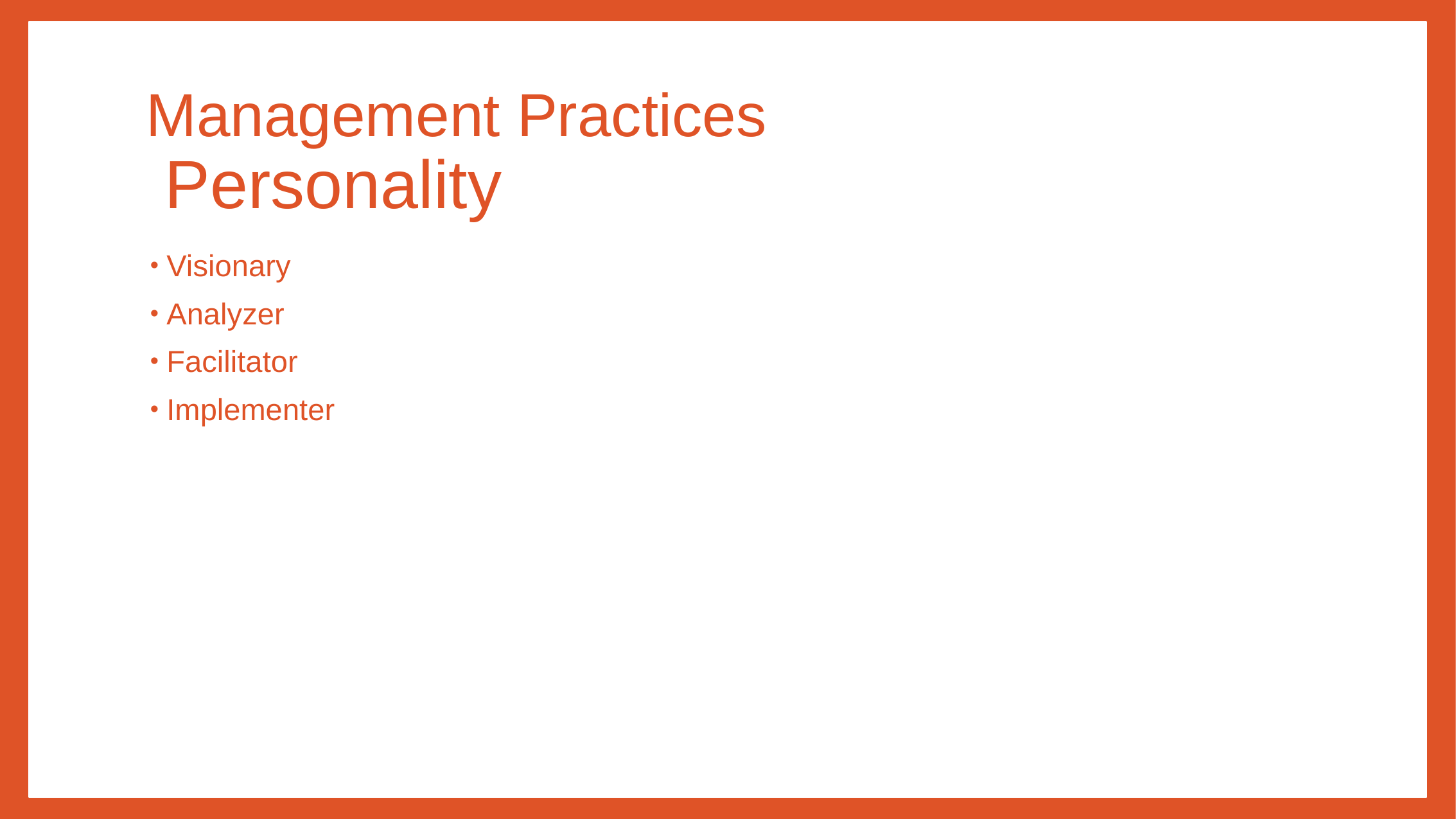

# Management Practices Personality
Visionary
Analyzer
Facilitator
Implementer